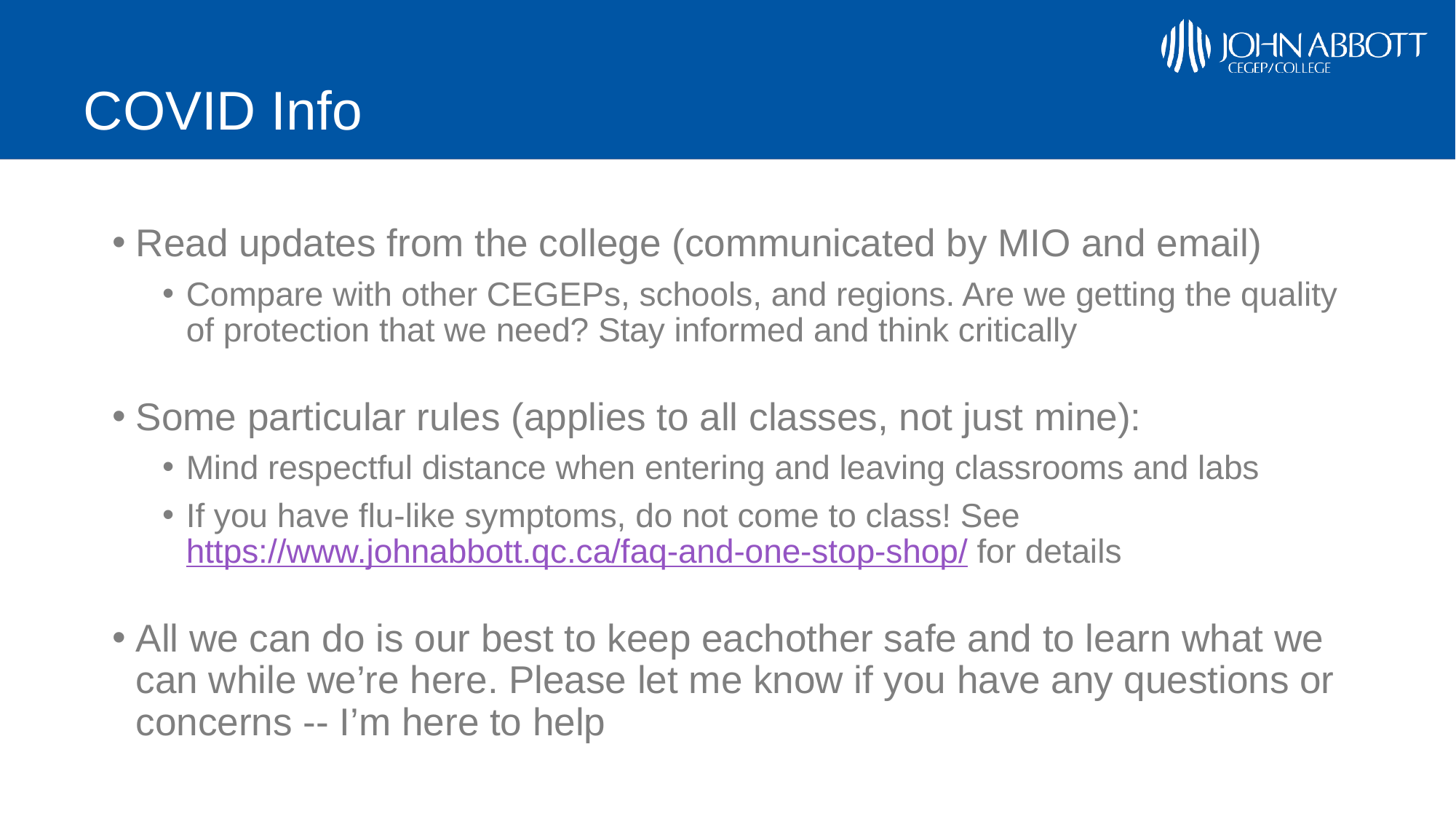

# COVID Info
Read updates from the college (communicated by MIO and email)
Compare with other CEGEPs, schools, and regions. Are we getting the quality of protection that we need? Stay informed and think critically
Some particular rules (applies to all classes, not just mine):
Mind respectful distance when entering and leaving classrooms and labs
If you have flu-like symptoms, do not come to class! See https://www.johnabbott.qc.ca/faq-and-one-stop-shop/ for details
All we can do is our best to keep eachother safe and to learn what we can while we’re here. Please let me know if you have any questions or concerns -- I’m here to help